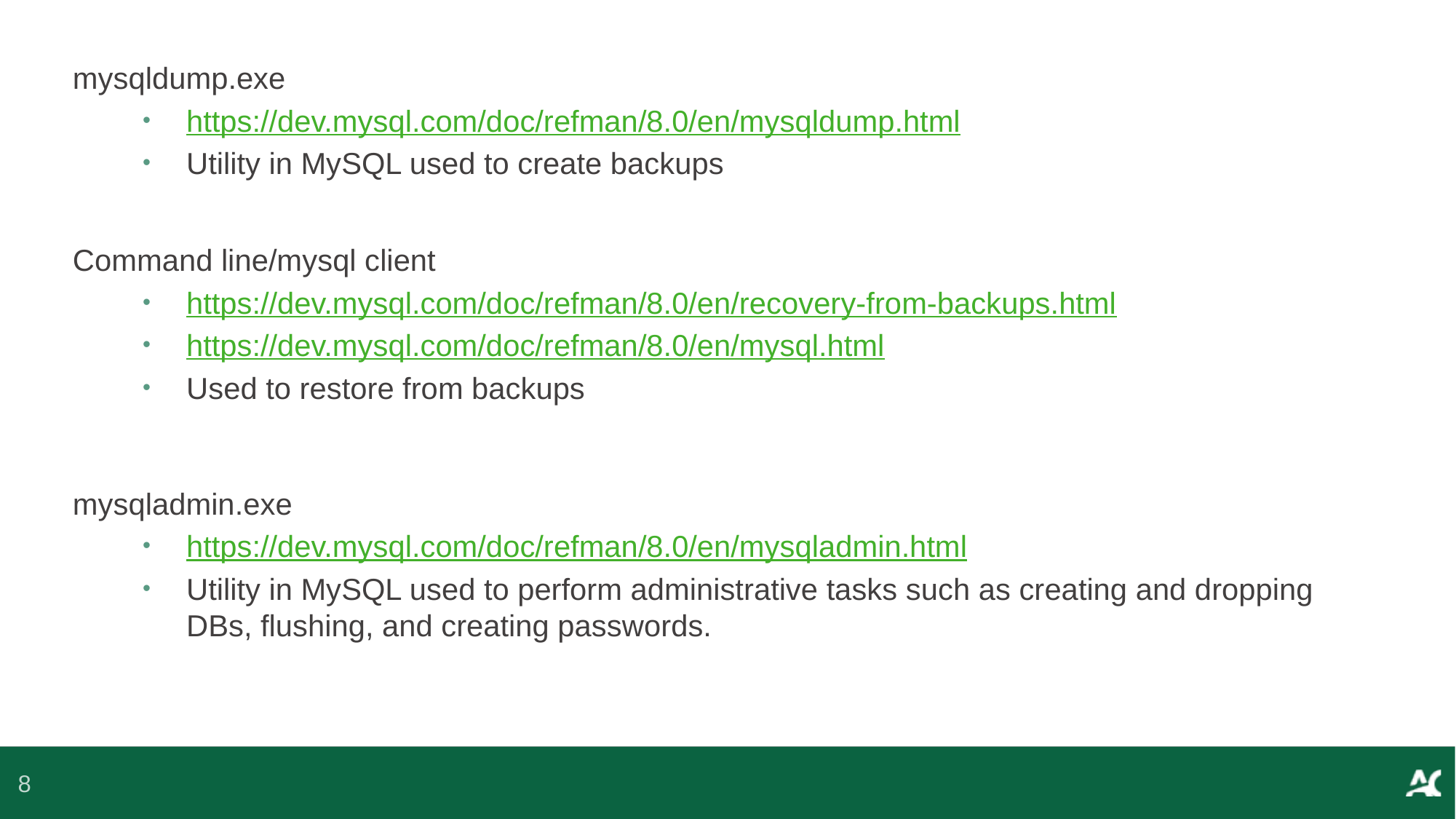

mysqldump.exe
https://dev.mysql.com/doc/refman/8.0/en/mysqldump.html
Utility in MySQL used to create backups

Command line/mysql client
https://dev.mysql.com/doc/refman/8.0/en/recovery-from-backups.html
https://dev.mysql.com/doc/refman/8.0/en/mysql.html
Used to restore from backups

mysqladmin.exe
https://dev.mysql.com/doc/refman/8.0/en/mysqladmin.html
Utility in MySQL used to perform administrative tasks such as creating and dropping DBs, flushing, and creating passwords.

8